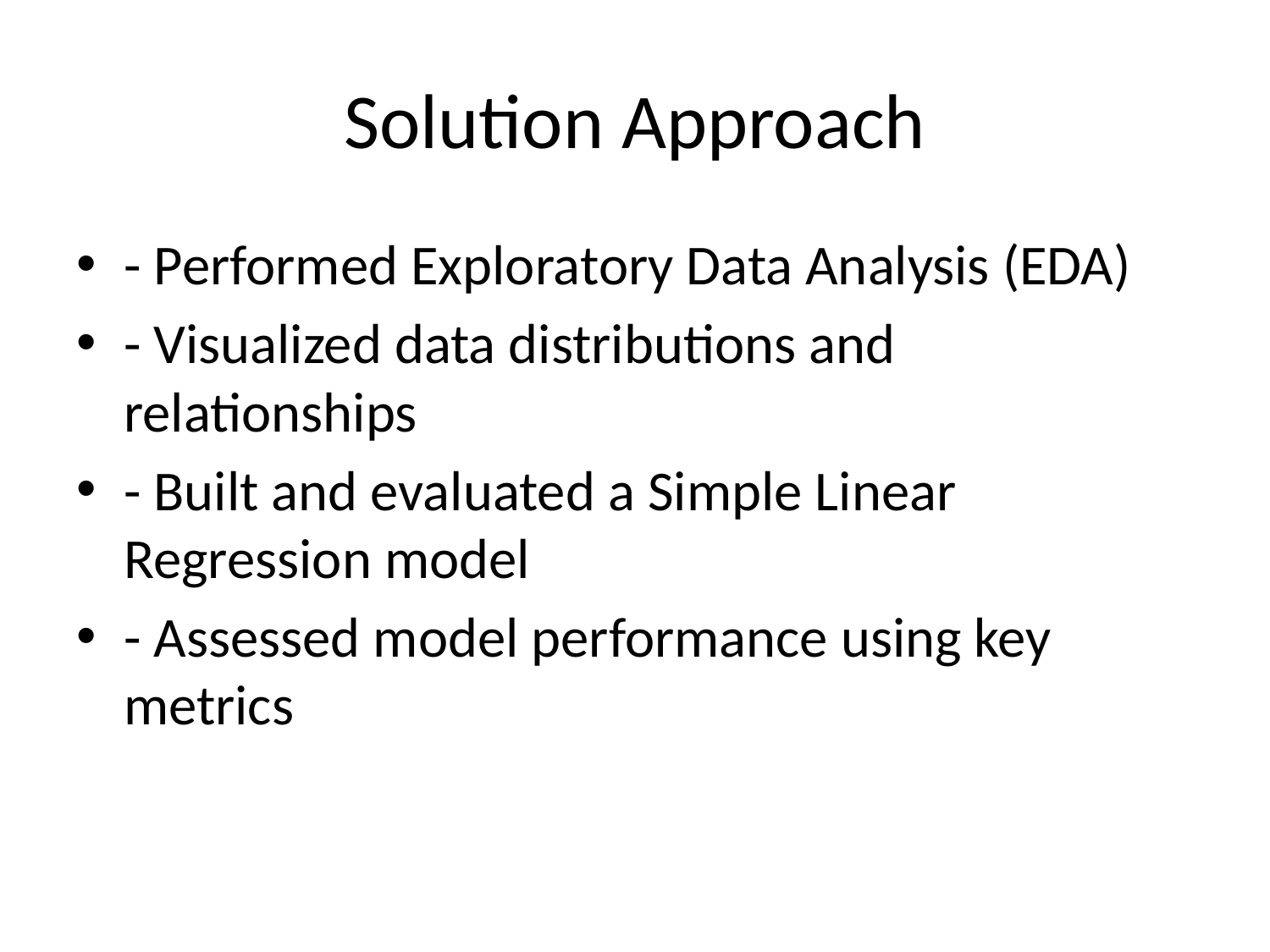

# Solution Approach
- Performed Exploratory Data Analysis (EDA)
- Visualized data distributions and relationships
- Built and evaluated a Simple Linear Regression model
- Assessed model performance using key metrics